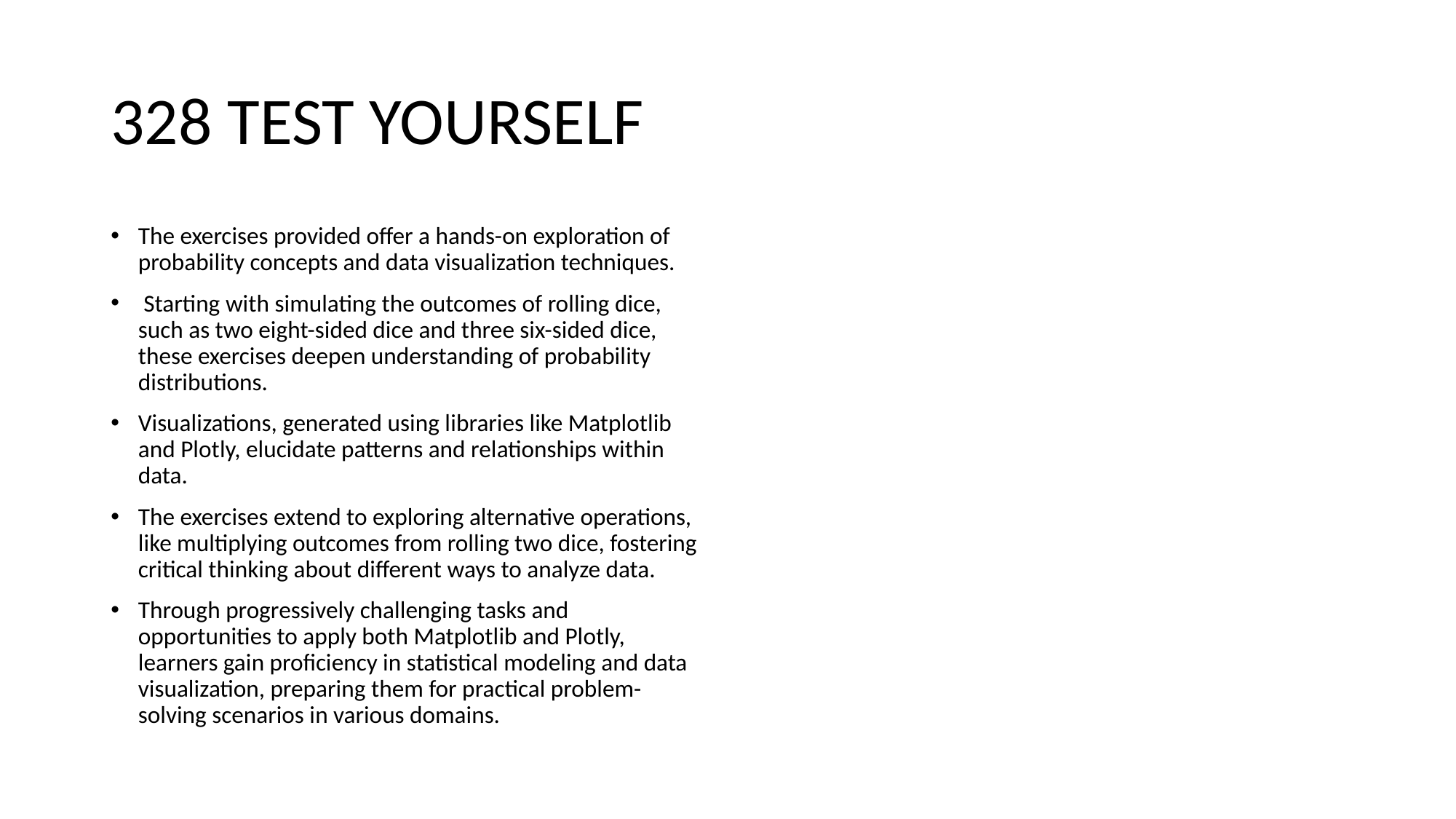

# 328 TEST YOURSELF
The exercises provided offer a hands-on exploration of probability concepts and data visualization techniques.
 Starting with simulating the outcomes of rolling dice, such as two eight-sided dice and three six-sided dice, these exercises deepen understanding of probability distributions.
Visualizations, generated using libraries like Matplotlib and Plotly, elucidate patterns and relationships within data.
The exercises extend to exploring alternative operations, like multiplying outcomes from rolling two dice, fostering critical thinking about different ways to analyze data.
Through progressively challenging tasks and opportunities to apply both Matplotlib and Plotly, learners gain proficiency in statistical modeling and data visualization, preparing them for practical problem-solving scenarios in various domains.